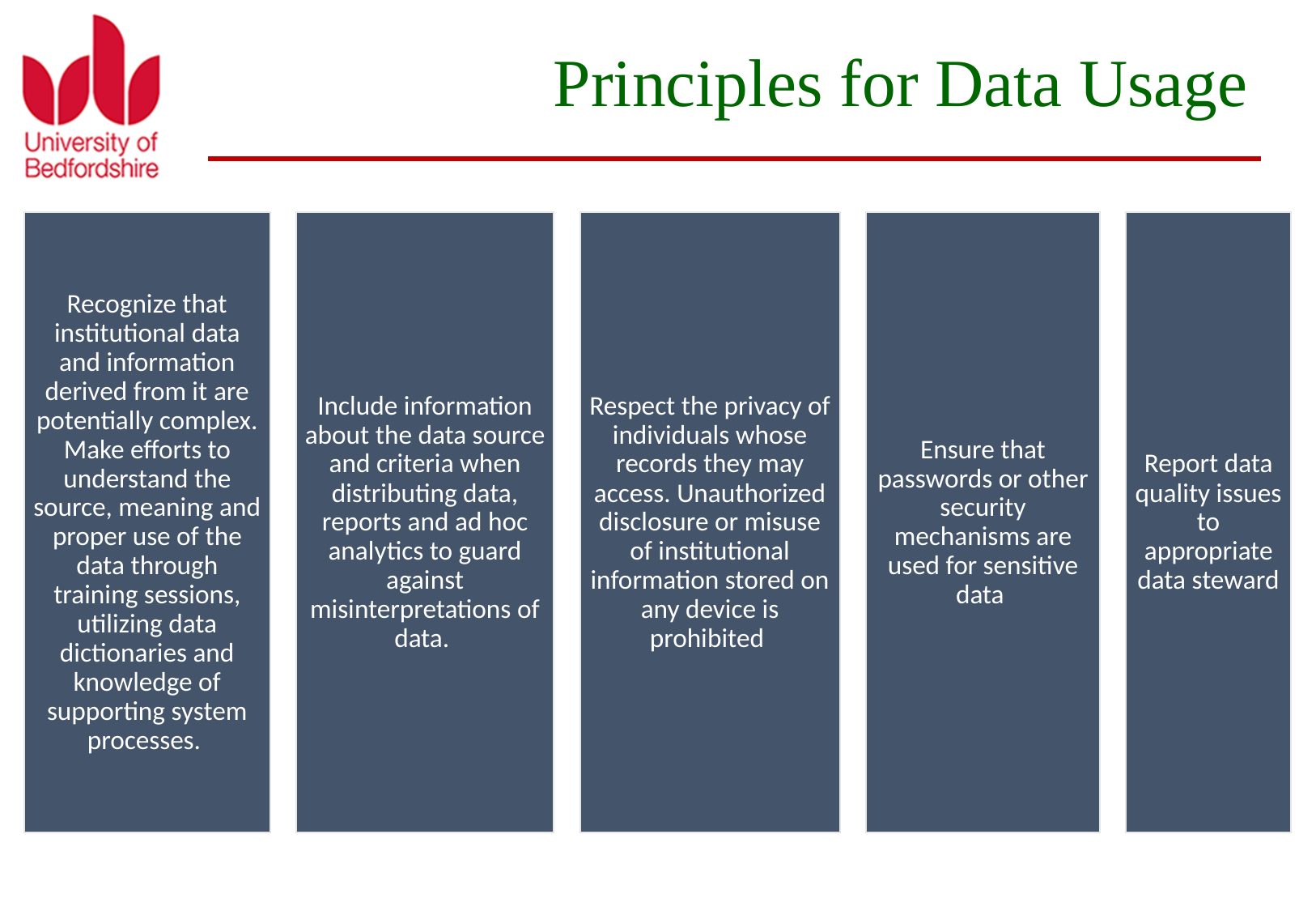

# Principles for Data Usage
Recognize that institutional data and information derived from it are potentially complex. Make efforts to understand the source, meaning and proper use of the data through training sessions, utilizing data dictionaries and knowledge of supporting system processes.
Include information about the data source and criteria when distributing data, reports and ad hoc analytics to guard against misinterpretations of data.
Respect the privacy of individuals whose records they may access. Unauthorized disclosure or misuse of institutional information stored on any device is prohibited
Ensure that passwords or other security mechanisms are used for sensitive data
Report data quality issues to appropriate data steward